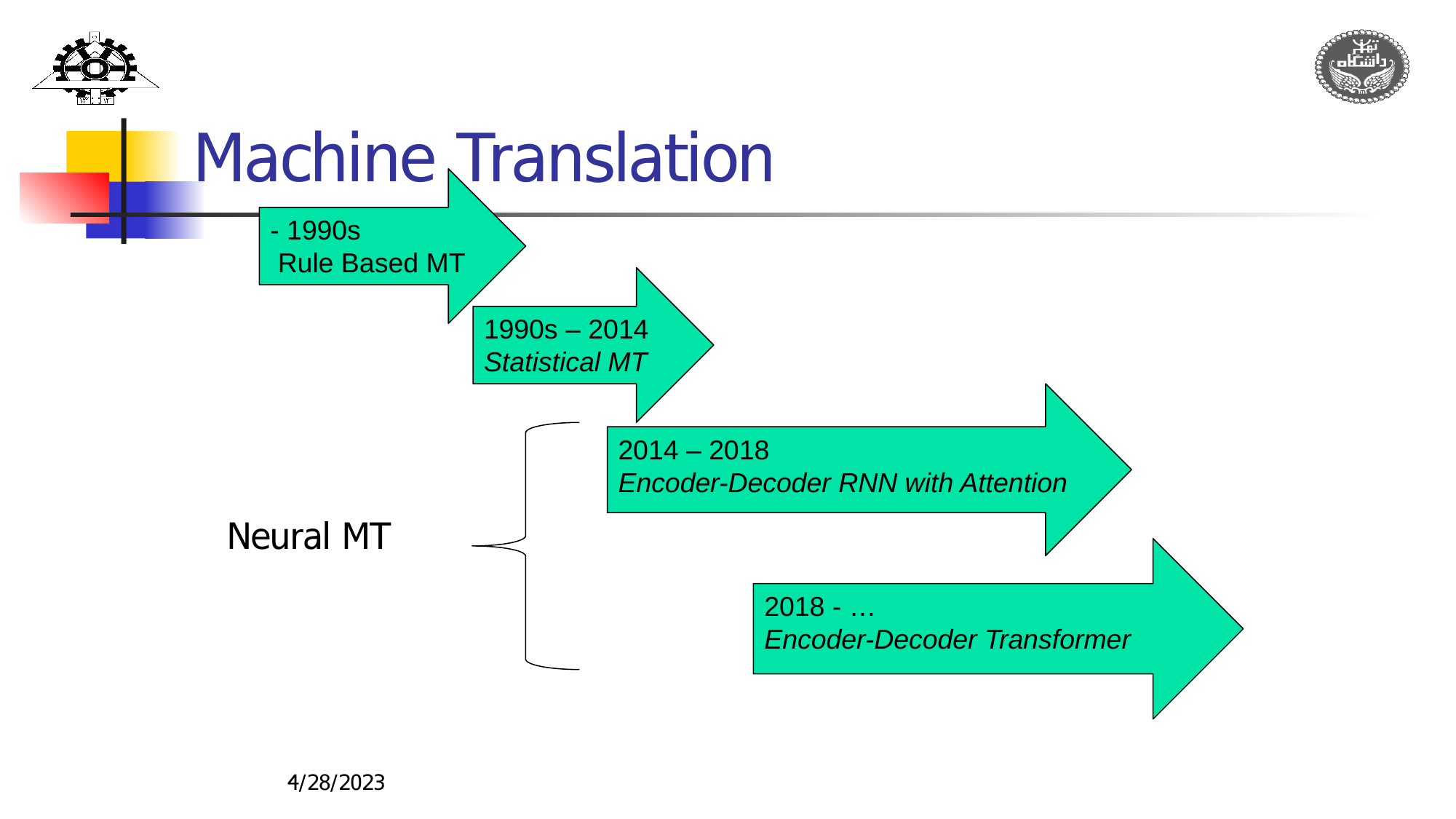

# Machine Translation
- 1990s
 Rule Based MT
1990s – 2014
Statistical MT
2014 – 2018
Encoder-Decoder RNN with Attention

Neural MT
2018 - …
Encoder-Decoder Transformer
4/28/2023